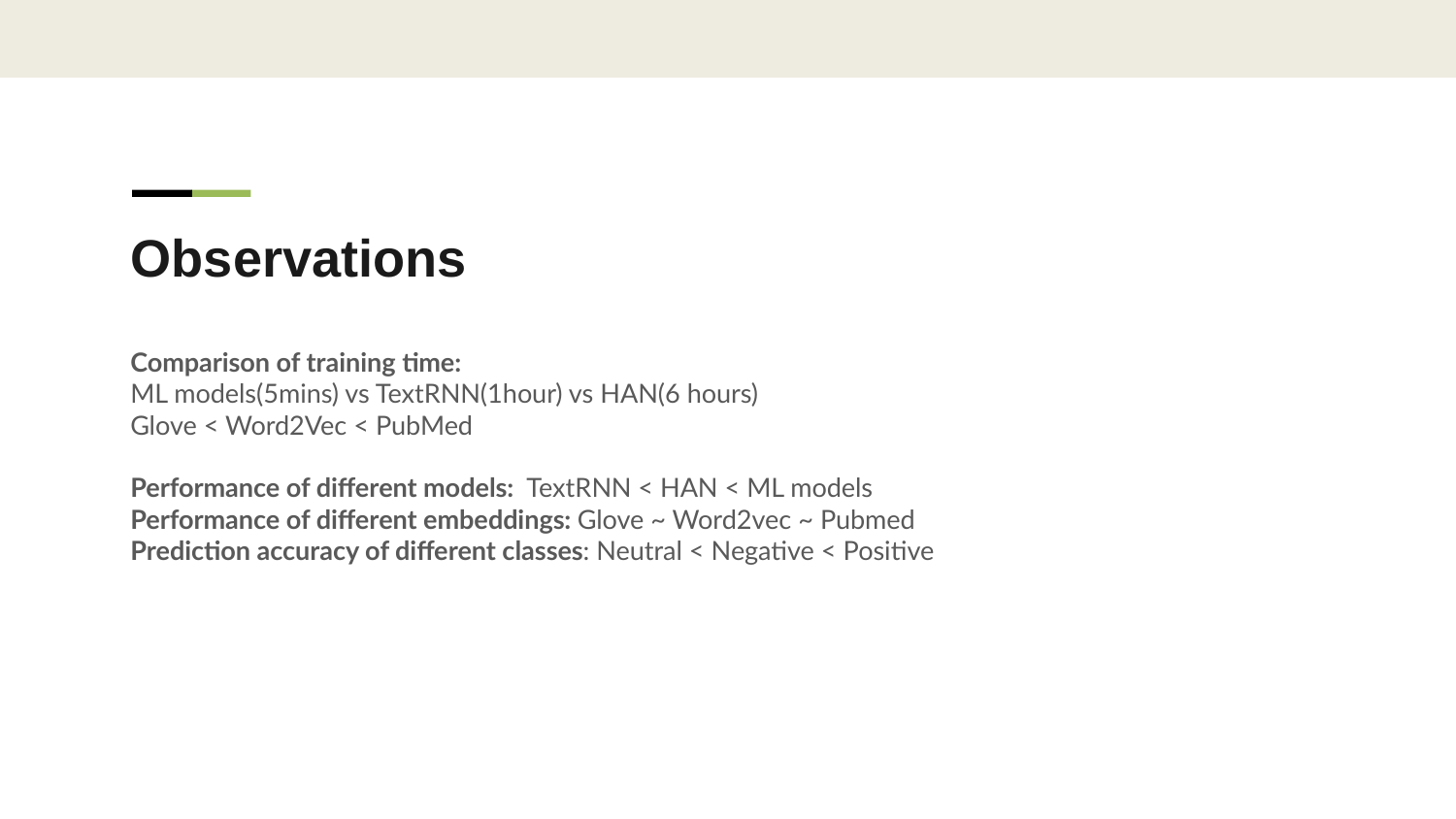

Observations
Comparison of training time:
ML models(5mins) vs TextRNN(1hour) vs HAN(6 hours)
Glove < Word2Vec < PubMed

Performance of different models:  TextRNN < HAN < ML models
Performance of different embeddings: Glove ~ Word2vec ~ Pubmed
Prediction accuracy of different classes: Neutral < Negative < Positive